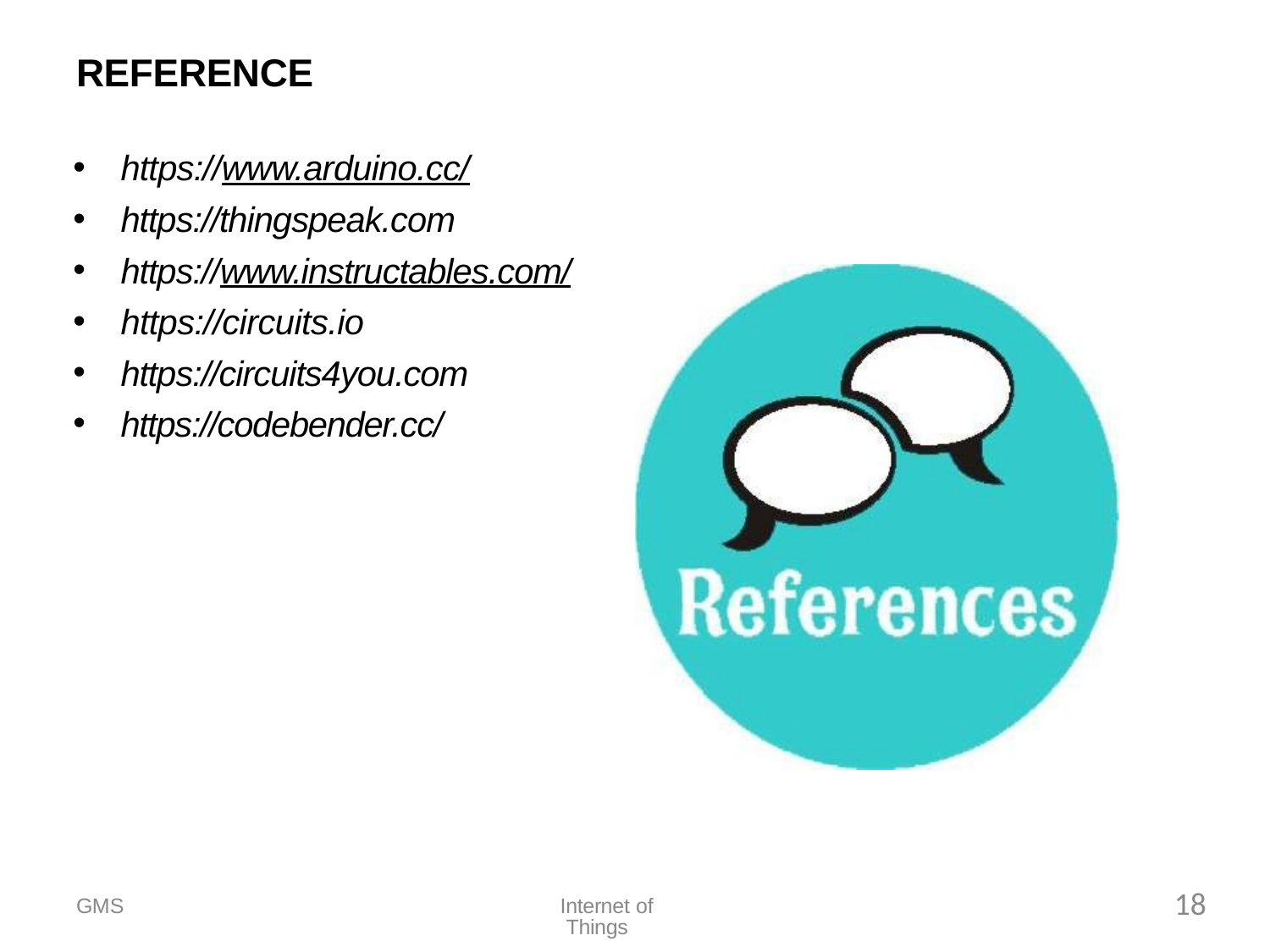

# REFERENCE
https://www.arduino.cc/
https://thingspeak.com
https://www.instructables.com/
https://circuits.io
https://circuits4you.com
https://codebender.cc/

18
GMS
Internet of  Things